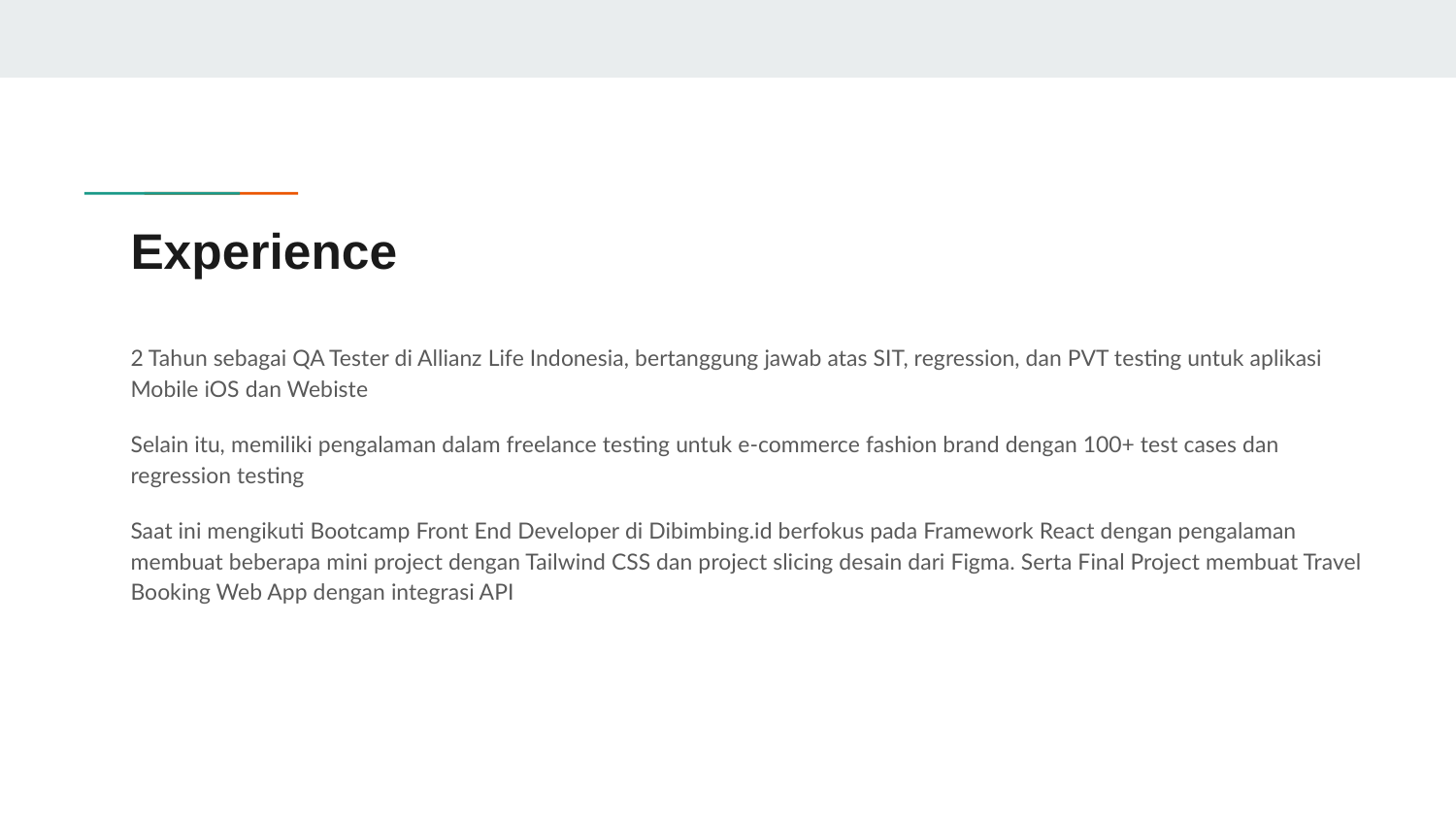

# Experience
2 Tahun sebagai QA Tester di Allianz Life Indonesia, bertanggung jawab atas SIT, regression, dan PVT testing untuk aplikasi Mobile iOS dan Webiste
Selain itu, memiliki pengalaman dalam freelance testing untuk e-commerce fashion brand dengan 100+ test cases dan regression testing
Saat ini mengikuti Bootcamp Front End Developer di Dibimbing.id berfokus pada Framework React dengan pengalaman membuat beberapa mini project dengan Tailwind CSS dan project slicing desain dari Figma. Serta Final Project membuat Travel Booking Web App dengan integrasi API